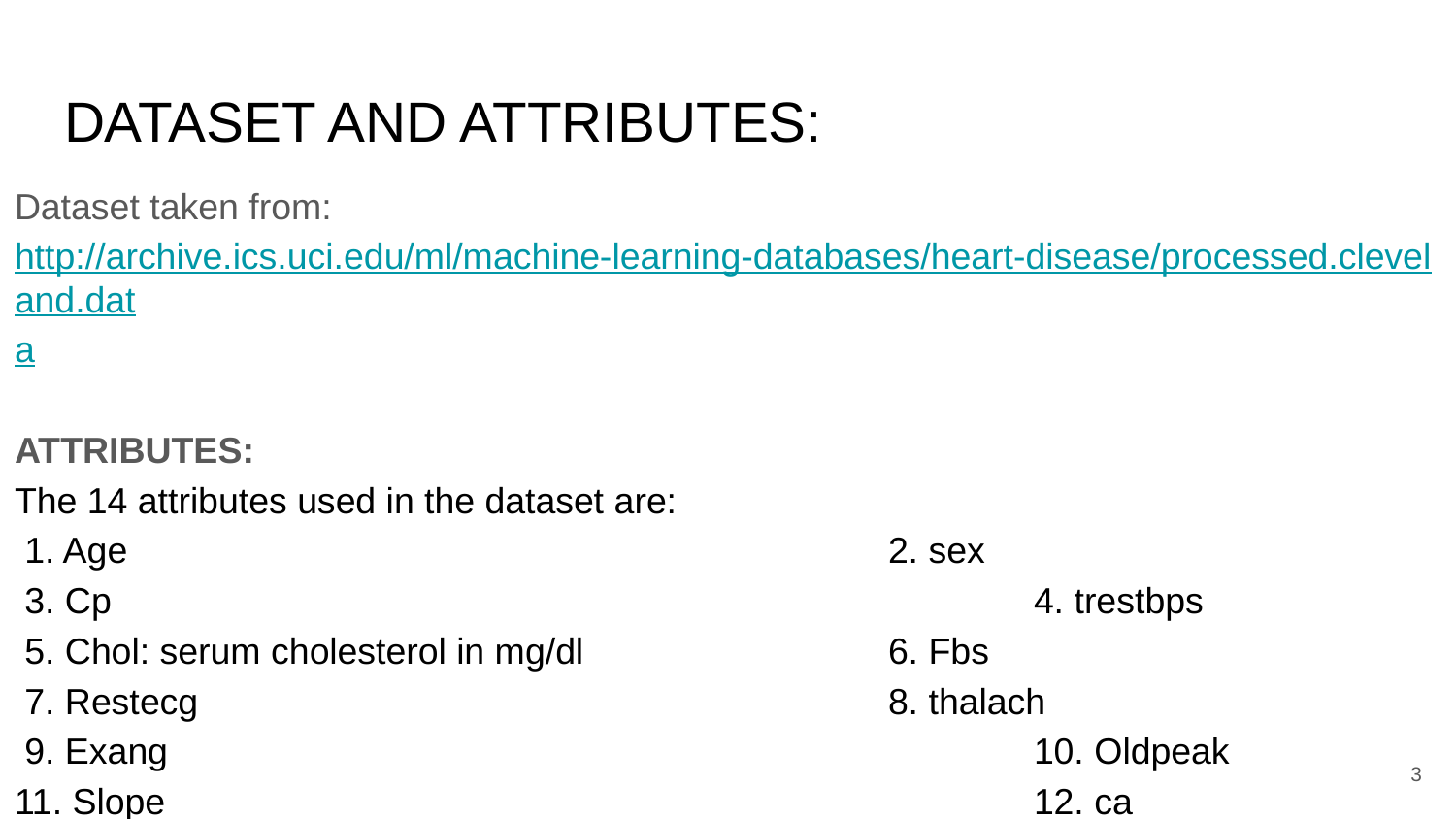

# DATASET AND ATTRIBUTES:

Dataset taken from: http://archive.ics.uci.edu/ml/machine-learning-databases/heart-disease/processed.cleveland.data

ATTRIBUTES:
The 14 attributes used in the dataset are:
 1. Age                          				2. sex
 3. Cp                        					4. trestbps
 5. Chol: serum cholesterol in mg/dl 			6. Fbs
 7. Restecg					8. thalach
 9. Exang						10. Oldpeak
11. Slope						12. ca
13. Thal						14. num (the predicted attribute)

3